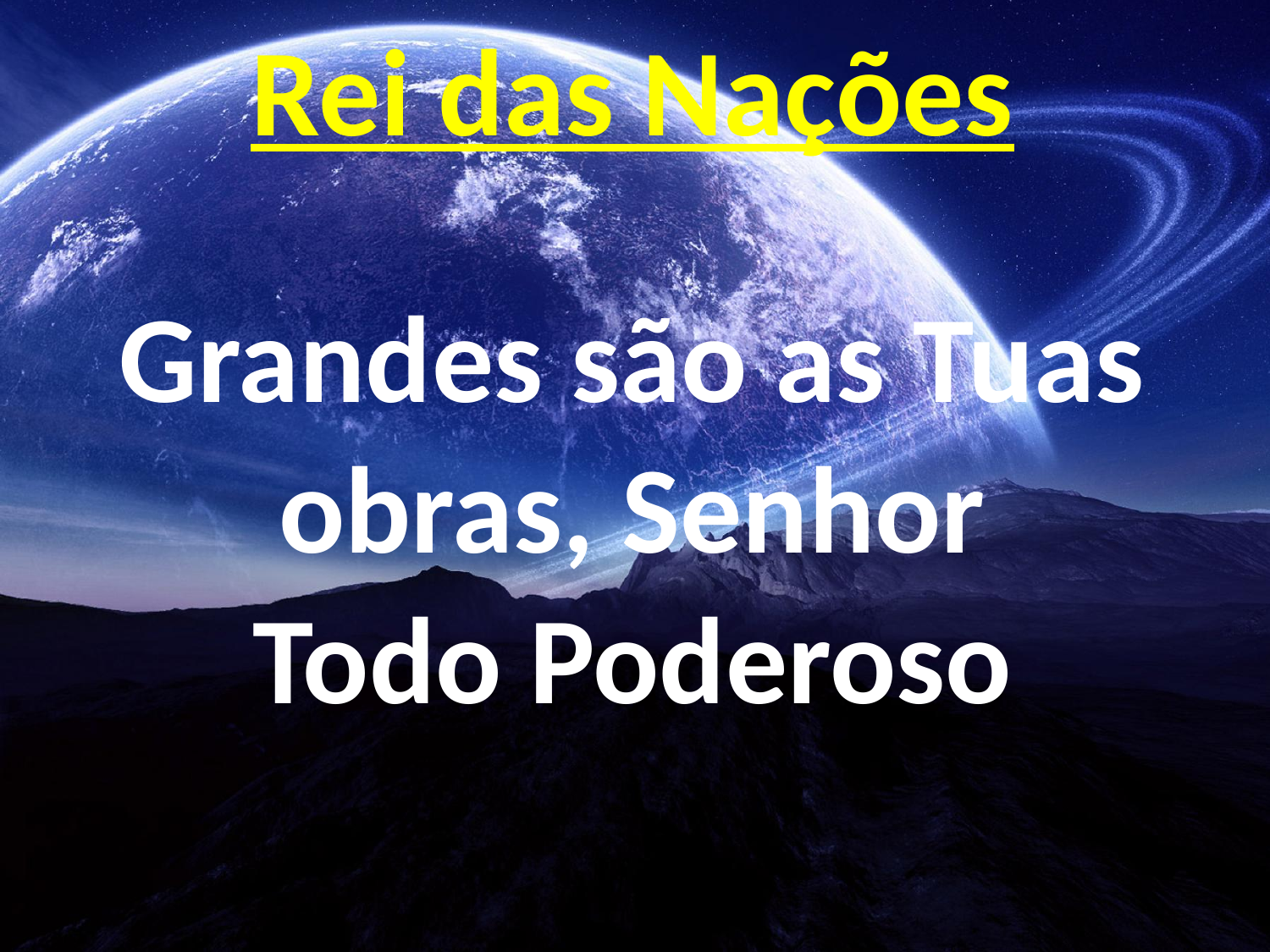

Rei das Nações
Grandes são as Tuas
obras, Senhor
Todo Poderoso